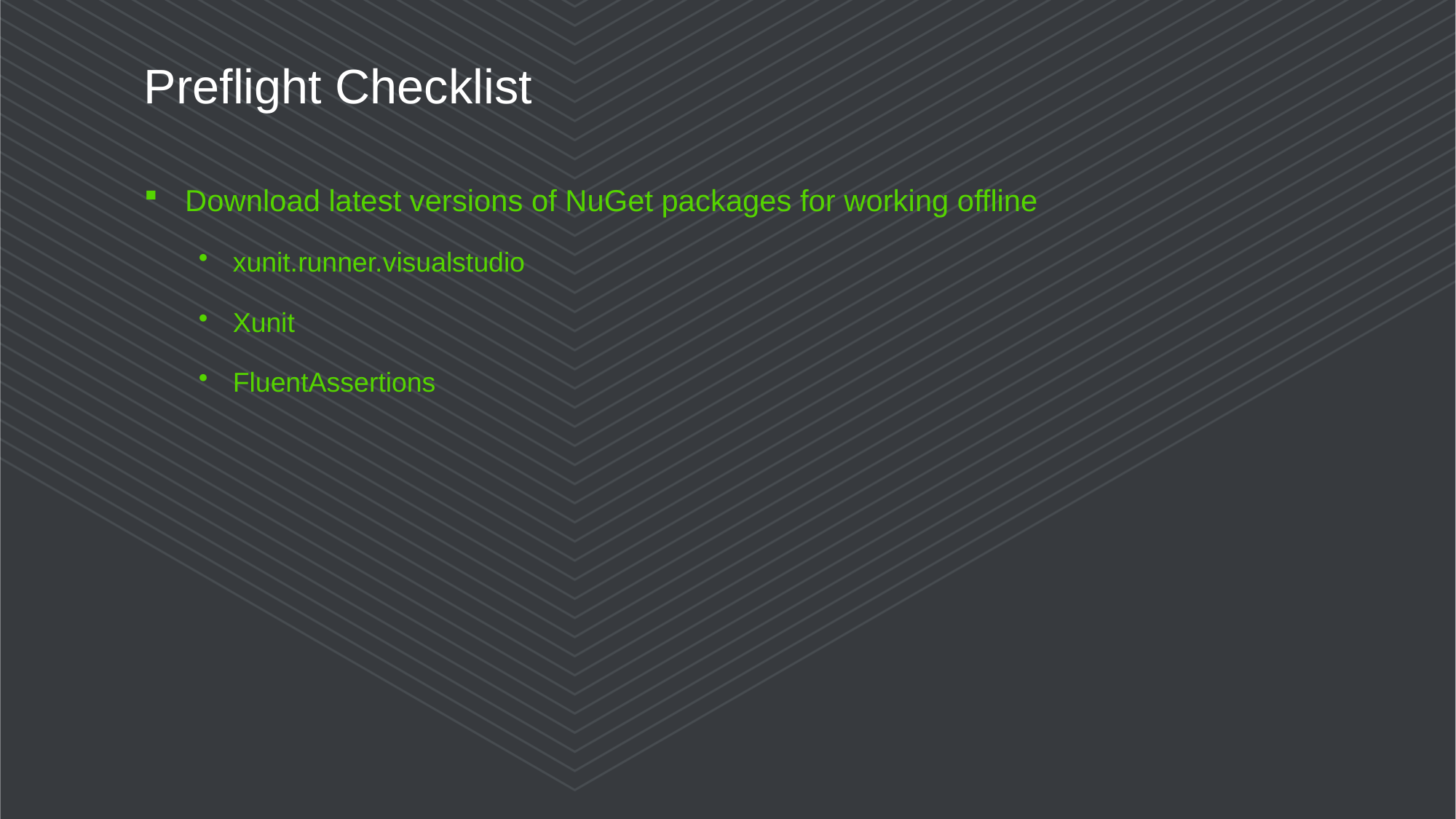

# Preflight Checklist
Download latest versions of NuGet packages for working offline
xunit.runner.visualstudio
Xunit
FluentAssertions